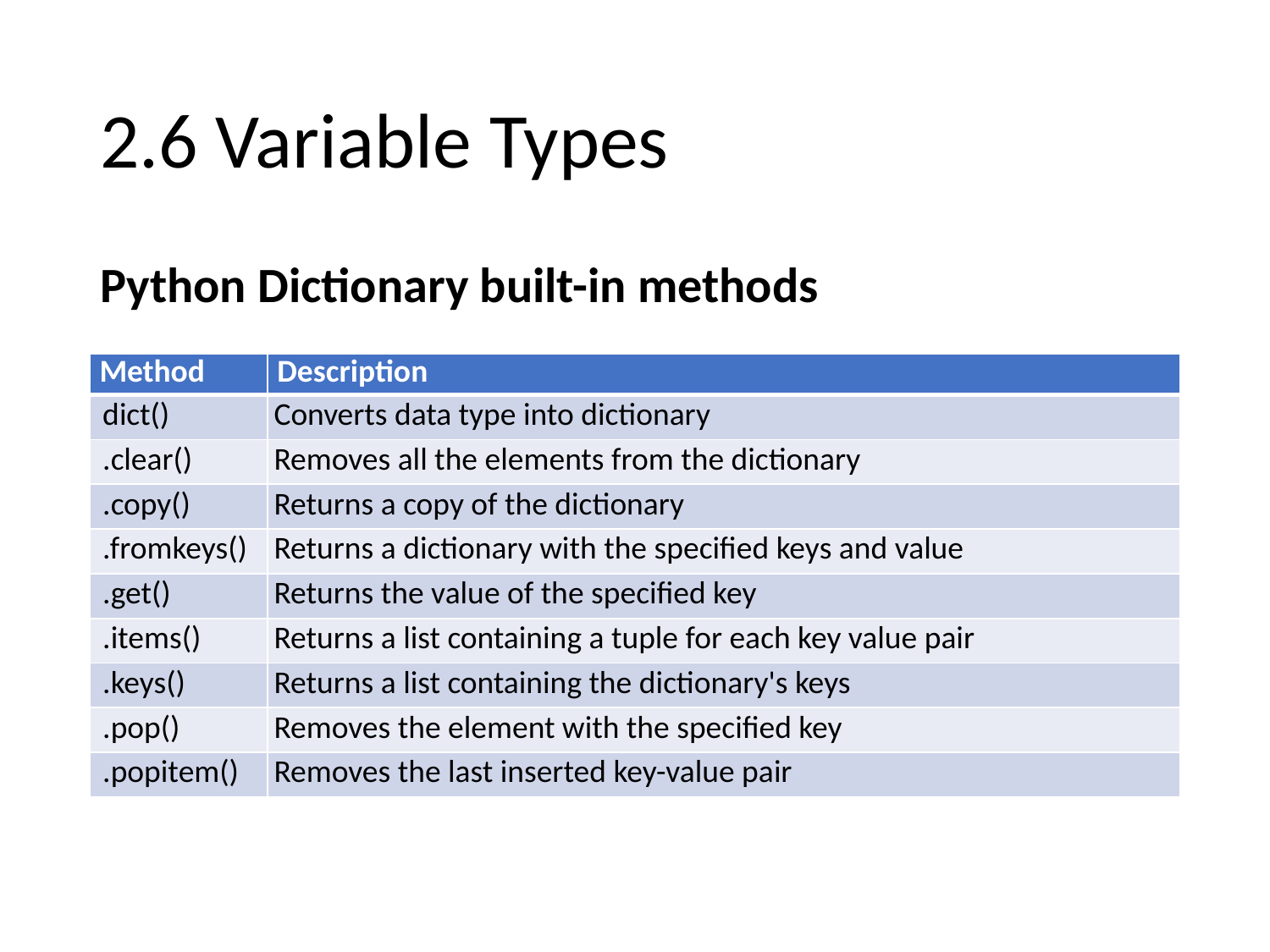

# 2.6 Variable Types
Python Dictionary built-in methods
| Method | Description |
| --- | --- |
| dict() | Converts data type into dictionary |
| .clear() | Removes all the elements from the dictionary |
| .copy() | Returns a copy of the dictionary |
| .fromkeys() | Returns a dictionary with the specified keys and value |
| .get() | Returns the value of the specified key |
| .items() | Returns a list containing a tuple for each key value pair |
| .keys() | Returns a list containing the dictionary's keys |
| .pop() | Removes the element with the specified key |
| .popitem() | Removes the last inserted key-value pair |